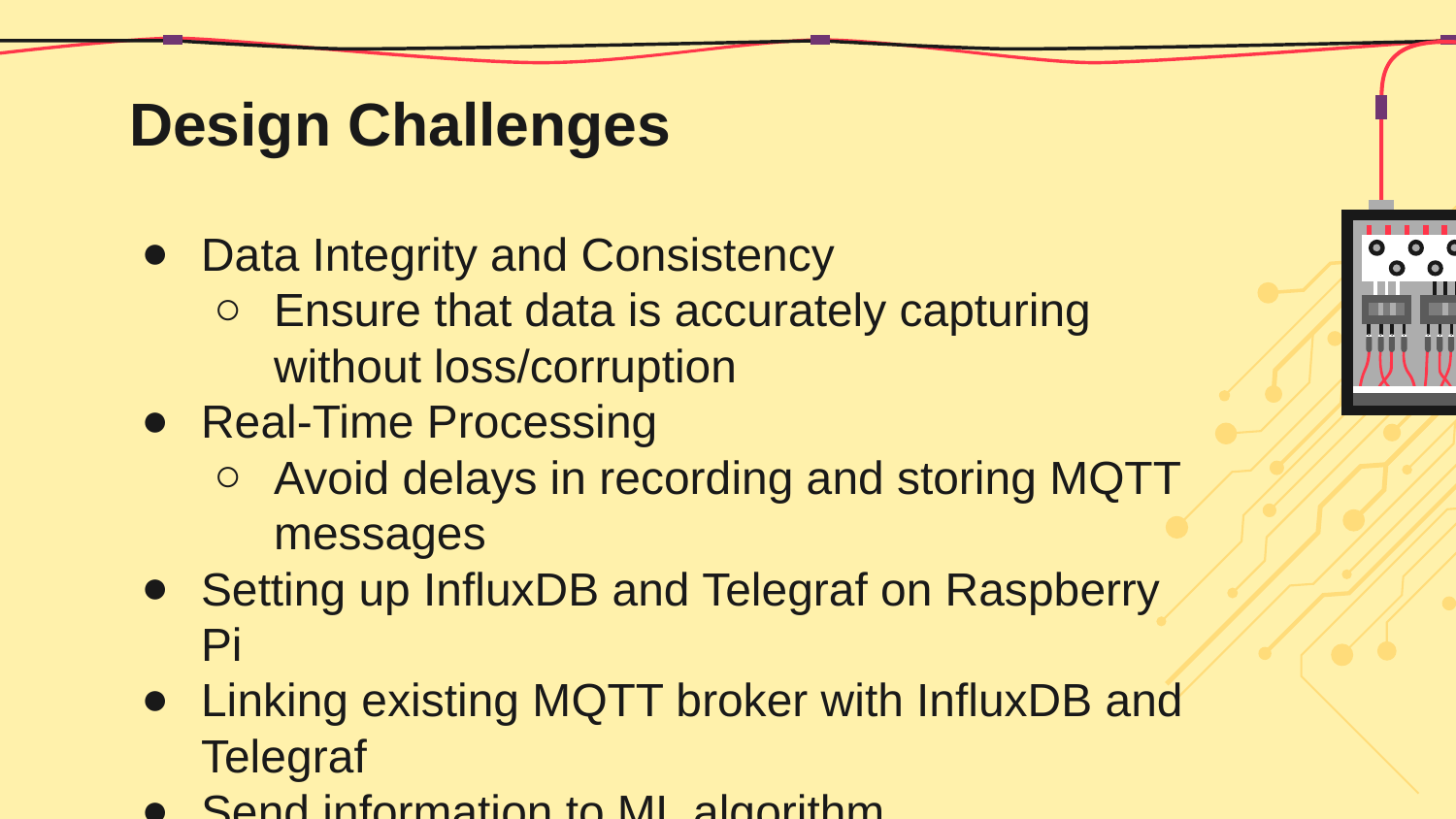

# Design Challenges
Data Integrity and Consistency
Ensure that data is accurately capturing without loss/corruption
Real-Time Processing
Avoid delays in recording and storing MQTT messages
Setting up InfluxDB and Telegraf on Raspberry Pi
Linking existing MQTT broker with InfluxDB and Telegraf
Send information to ML algorithm